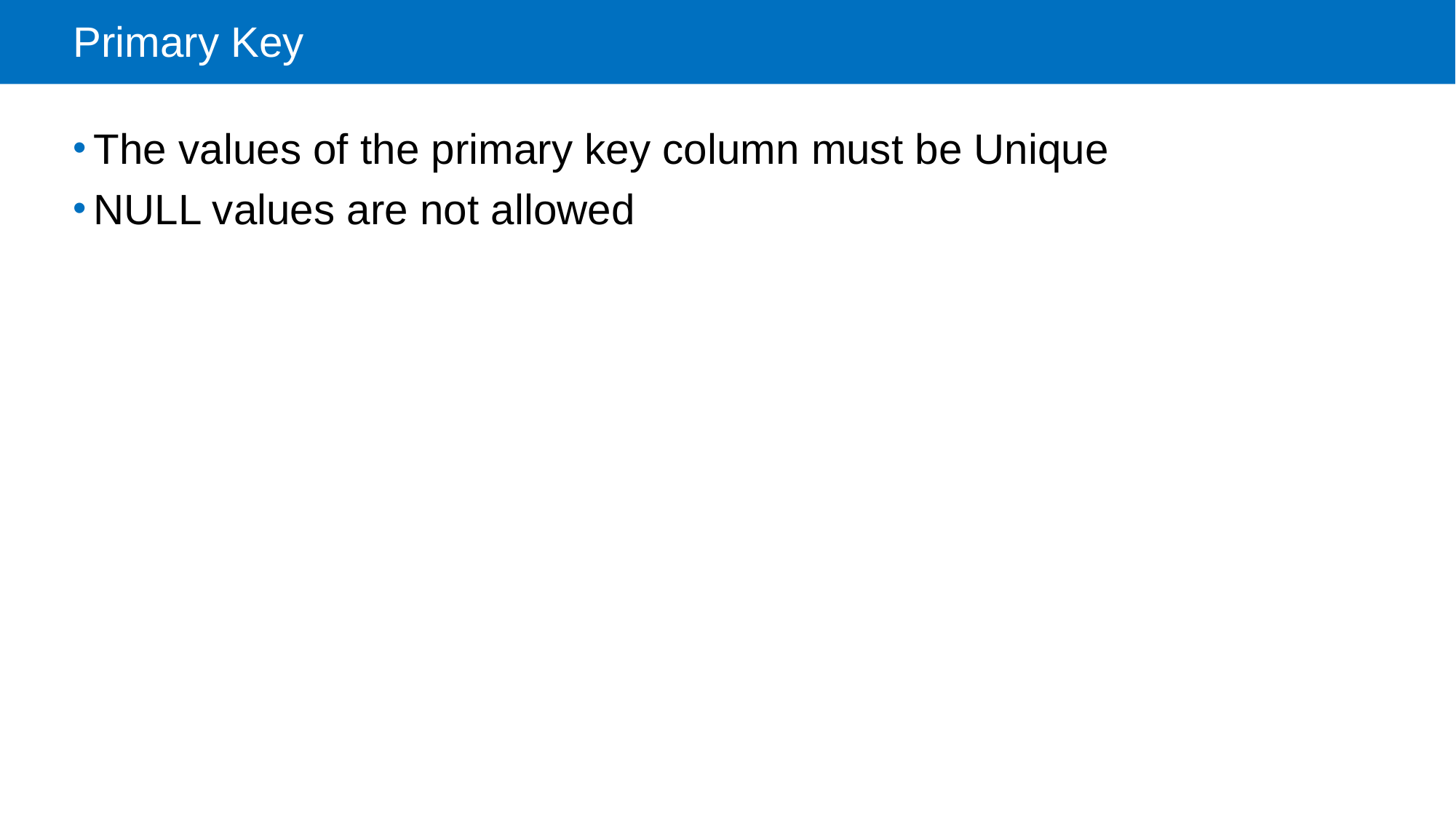

# Primary Key
The values of the primary key column must be Unique
NULL values are not allowed